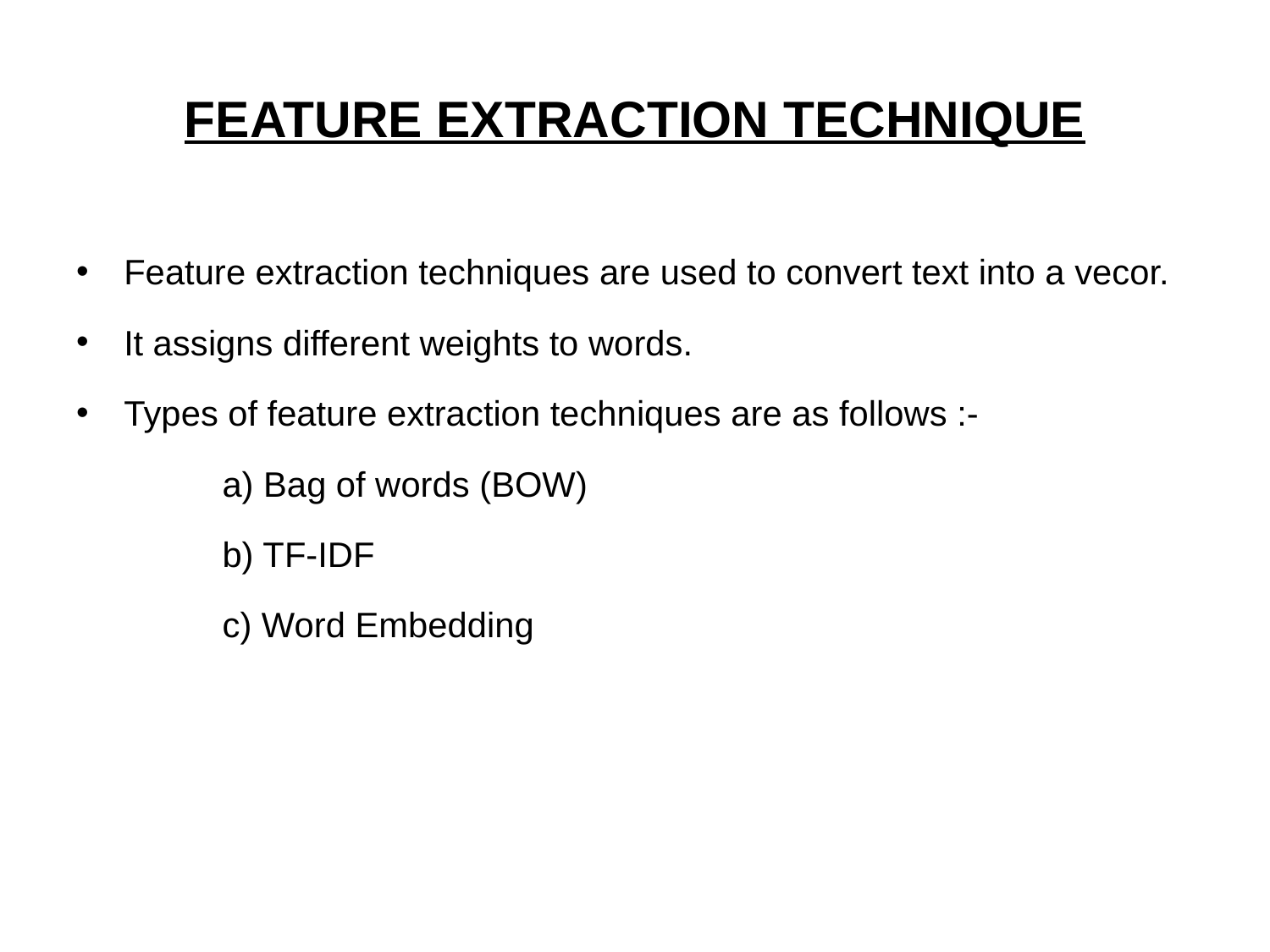

# FEATURE EXTRACTION TECHNIQUE
Feature extraction techniques are used to convert text into a vecor.
It assigns different weights to words.
Types of feature extraction techniques are as follows :-
               a) Bag of words (BOW)
               b) TF-IDF
               c) Word Embedding